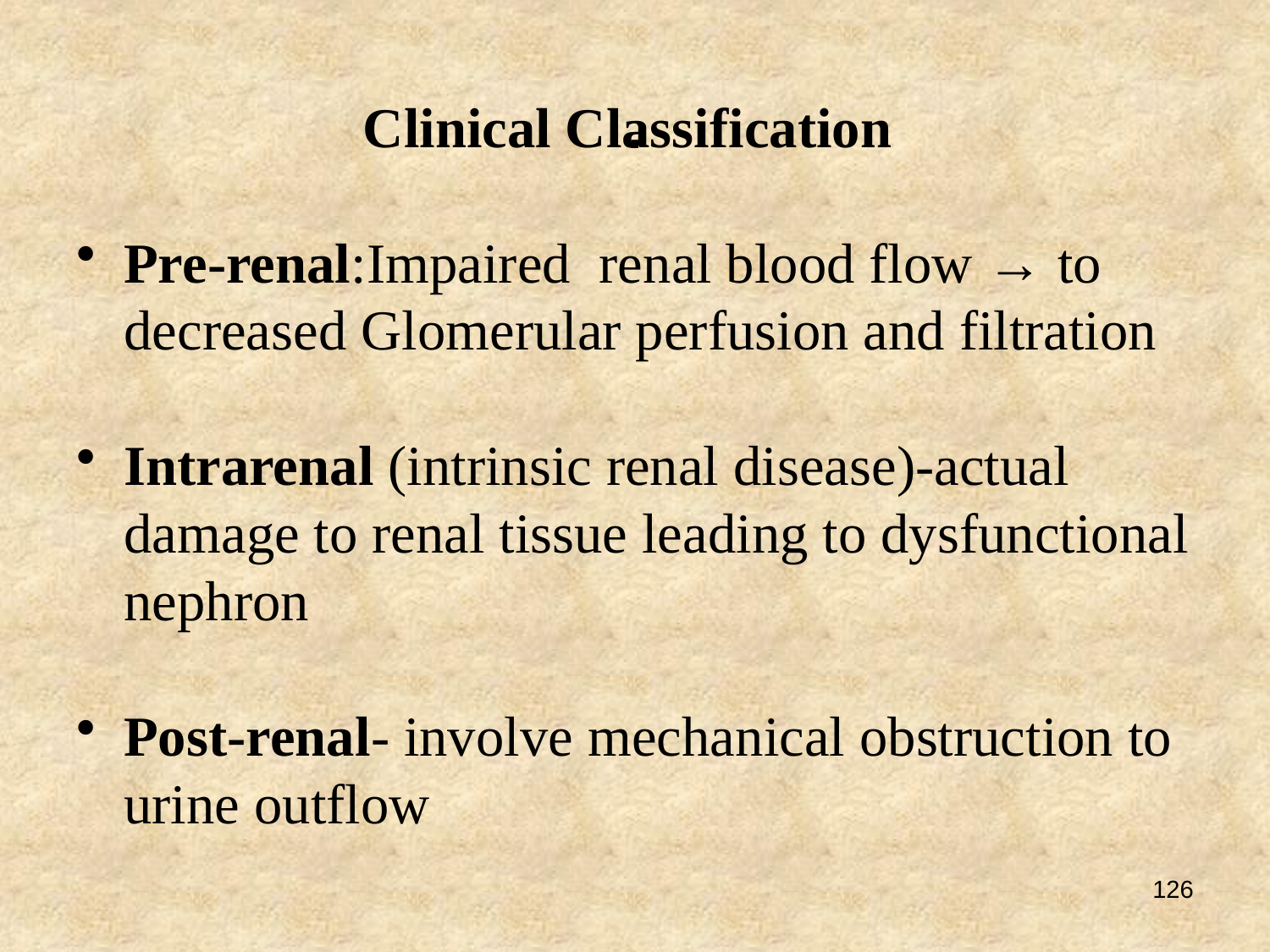

# .
Clinical Classification

Pre-renal:Impaired  renal blood flow → to decreased Glomerular perfusion and filtration

Intrarenal (intrinsic renal disease)-actual damage to renal tissue leading to dysfunctional nephron

Post-renal- involve mechanical obstruction to urine outflow

126